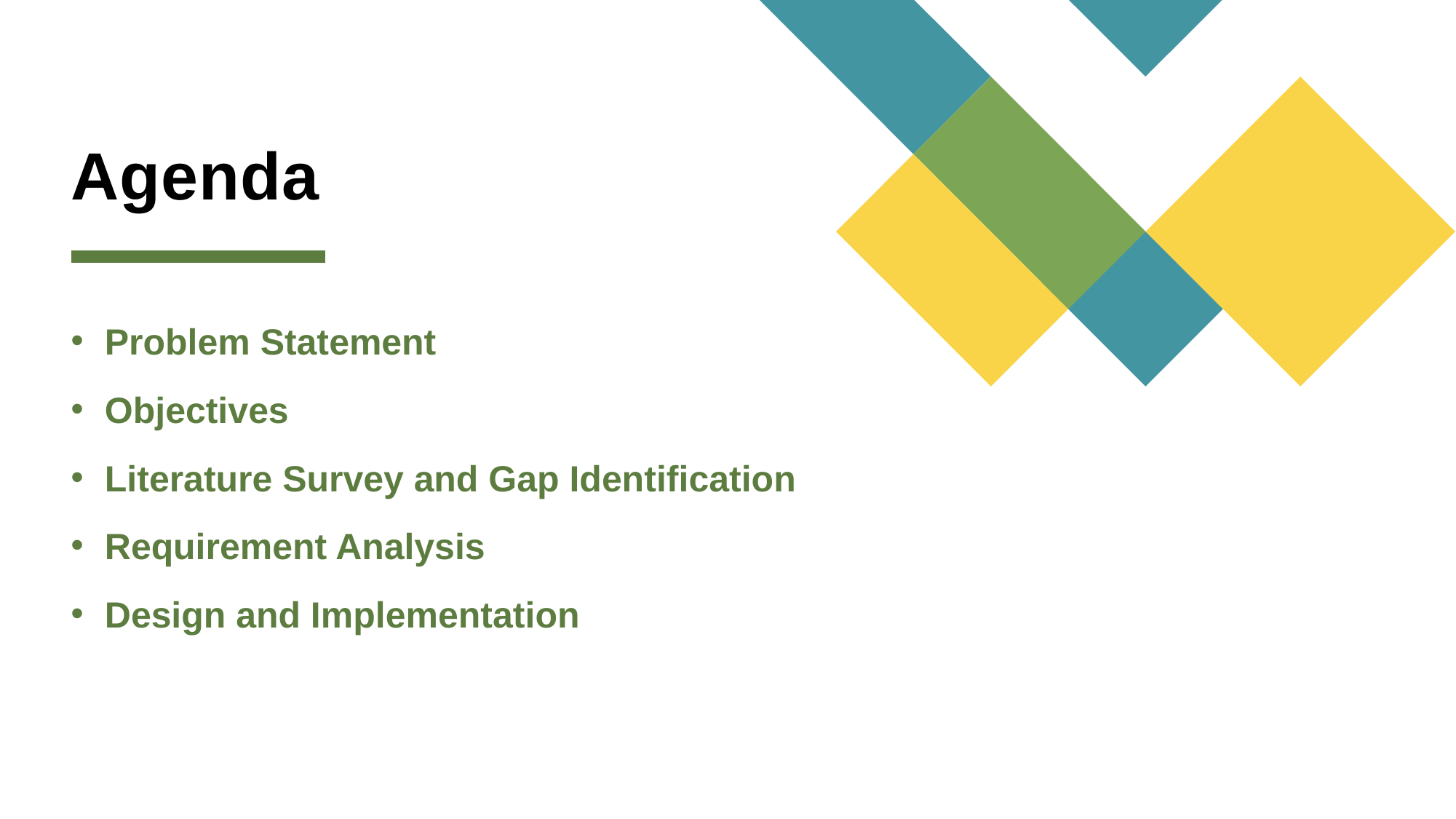

# Agenda
Problem Statement
Objectives
Literature Survey and Gap Identification
Requirement Analysis
Design and Implementation